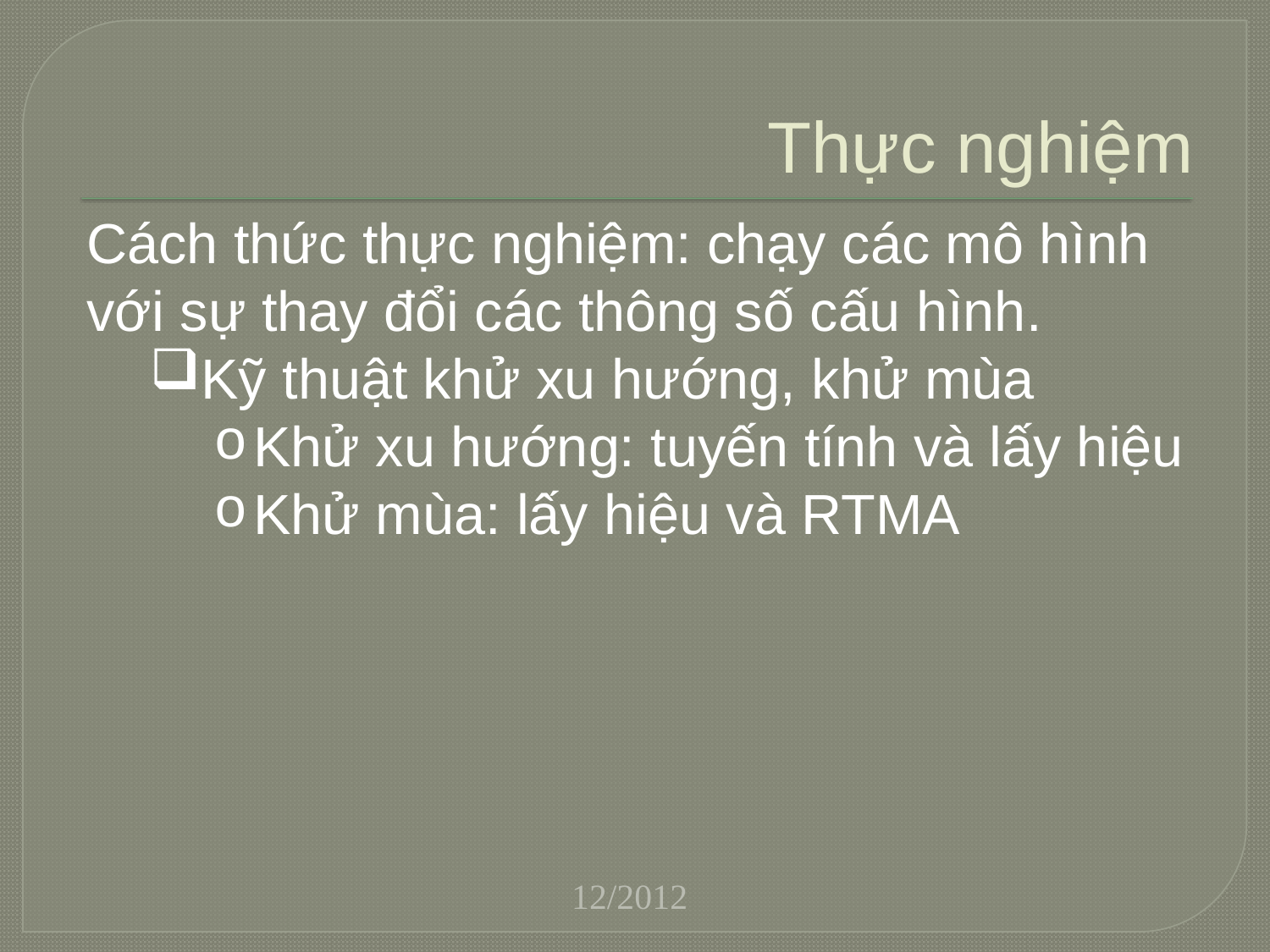

# Thực nghiệm
Cách thức thực nghiệm: chạy các mô hình với sự thay đổi các thông số cấu hình.
Kỹ thuật khử xu hướng, khử mùa
Khử xu hướng: tuyến tính và lấy hiệu
Khử mùa: lấy hiệu và RTMA
12/2012